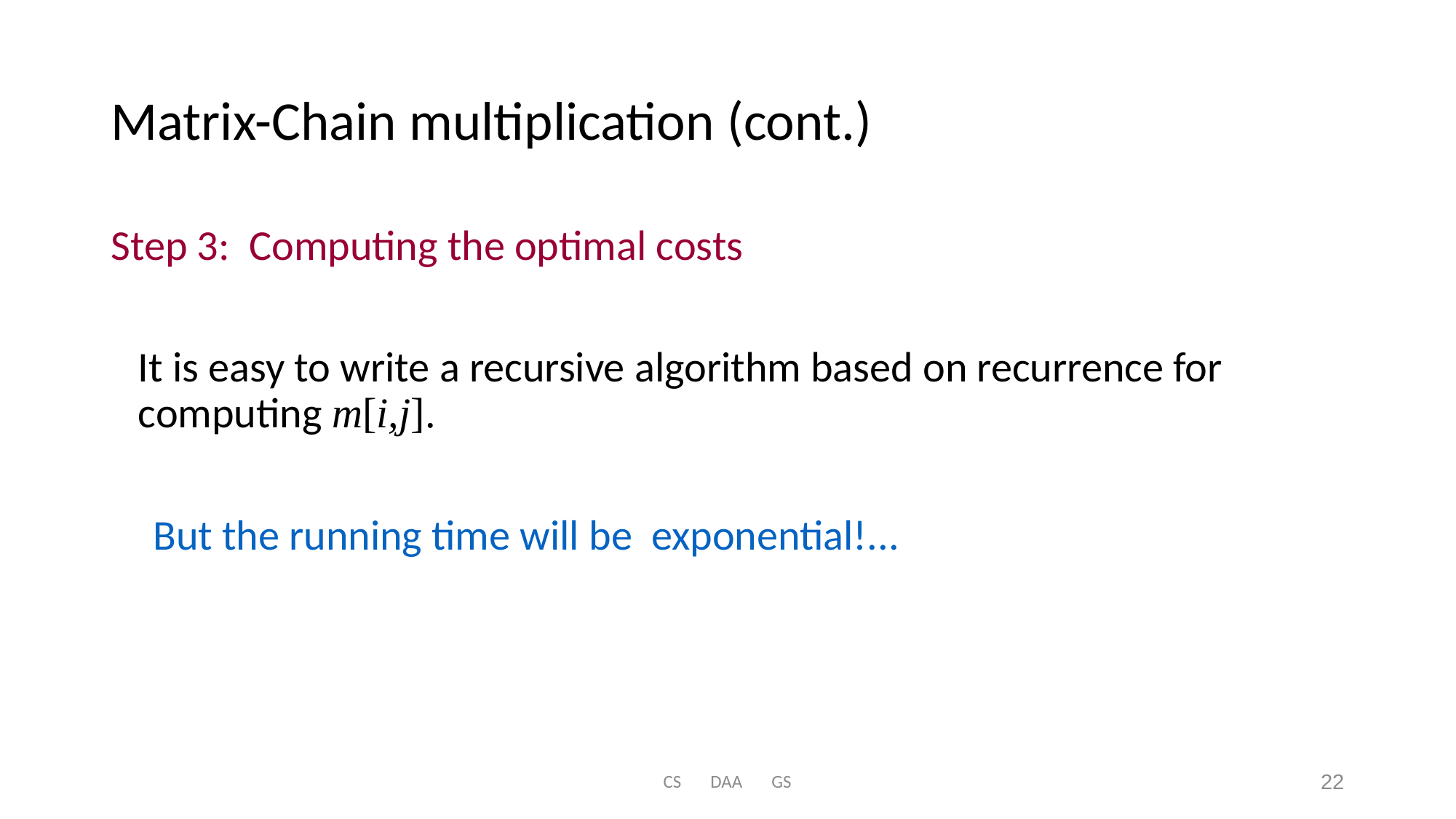

# Matrix-Chain multiplication (cont.)
Step 3:  Computing the optimal costs

	It is easy to write a recursive algorithm based on recurrence for computing m[i,j].

    But the running time will be  exponential!...

CS       DAA       GS
22